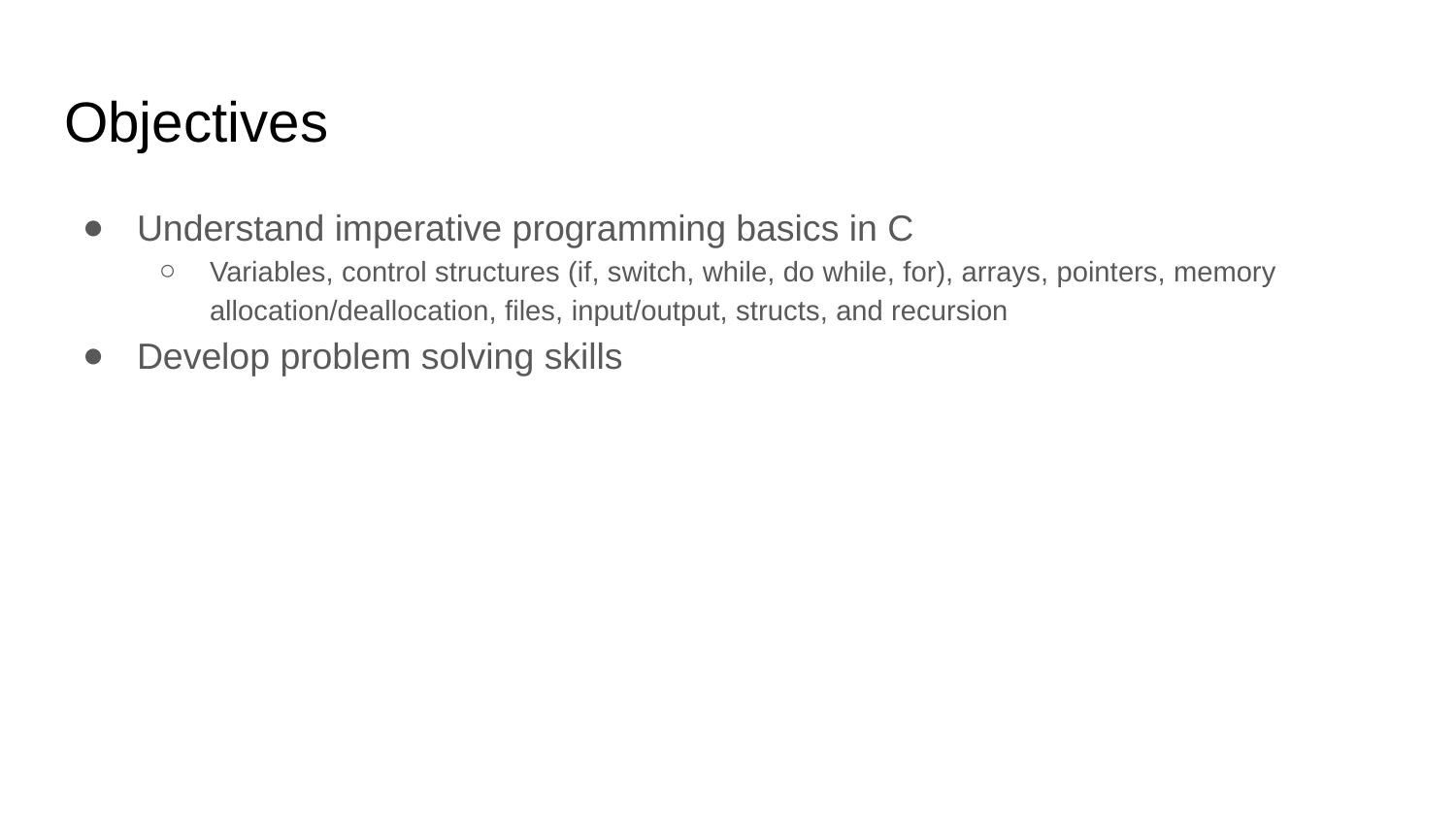

# Objectives
Understand imperative programming basics in C
Variables, control structures (if, switch, while, do while, for), arrays, pointers, memory allocation/deallocation, files, input/output, structs, and recursion
Develop problem solving skills